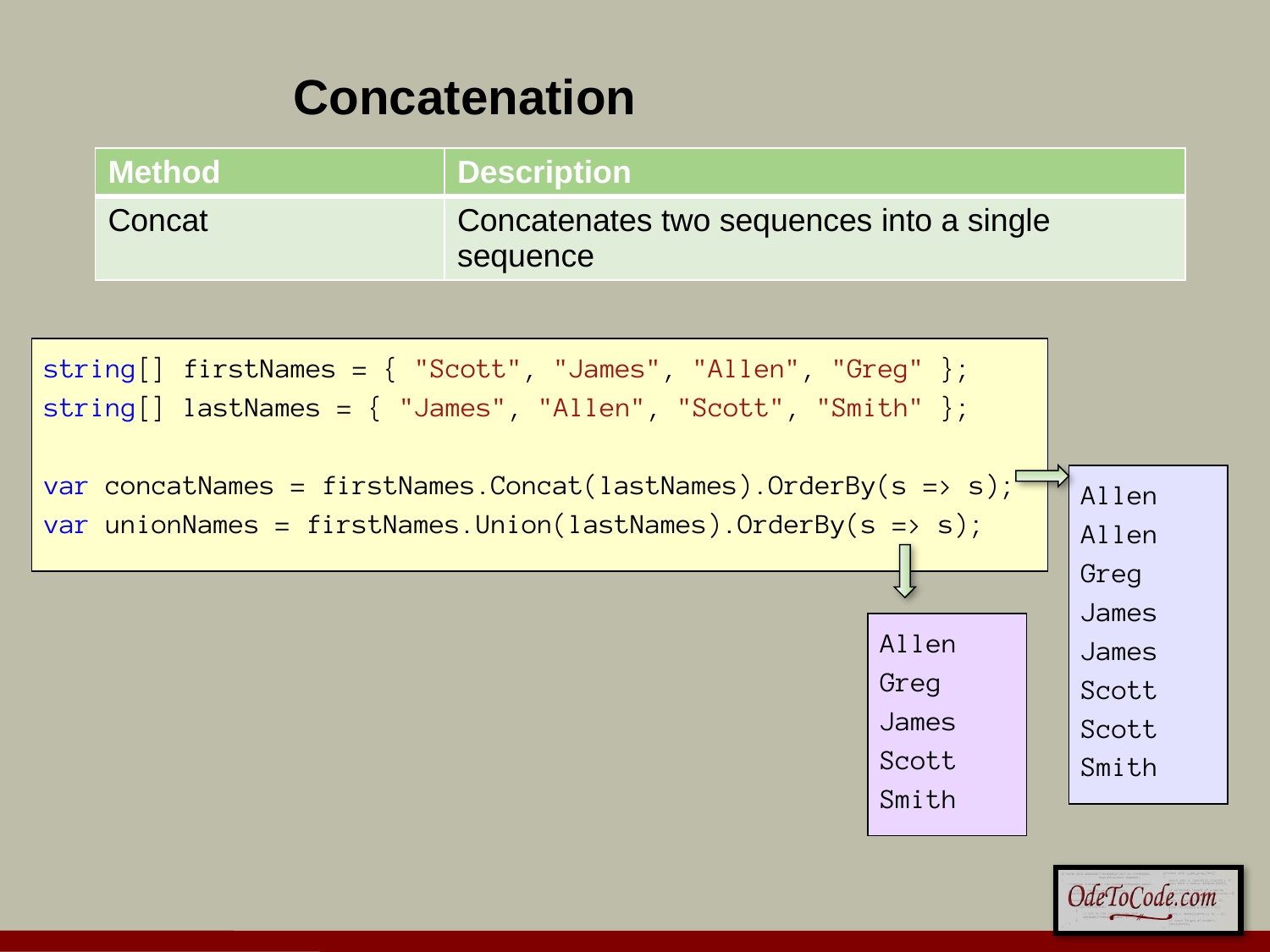

# Concatenation
| Method | Description |
| --- | --- |
| Concat | Concatenates two sequences into a single sequence |
string[] firstNames = { "Scott", "James", "Allen", "Greg" };
string[] lastNames = { "James", "Allen", "Scott", "Smith" };

var concatNames = firstNames.Concat(lastNames).OrderBy(s => s);
var unionNames = firstNames.Union(lastNames).OrderBy(s => s);

Allen
Allen
Greg
James
James
Scott
Scott
Smith

Allen
Greg
James
Scott
Smith